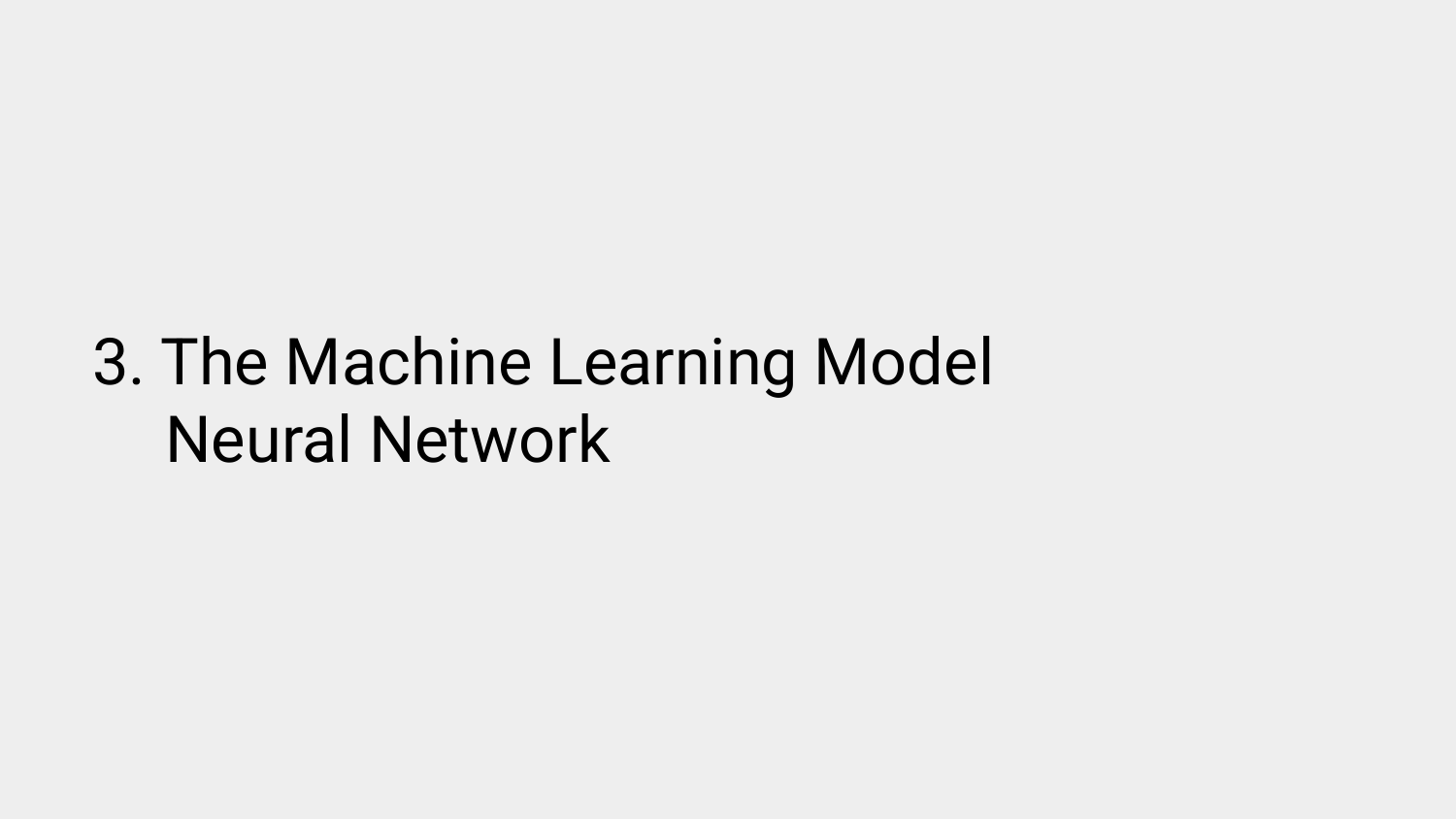

# 3. The Machine Learning Model
Neural Network